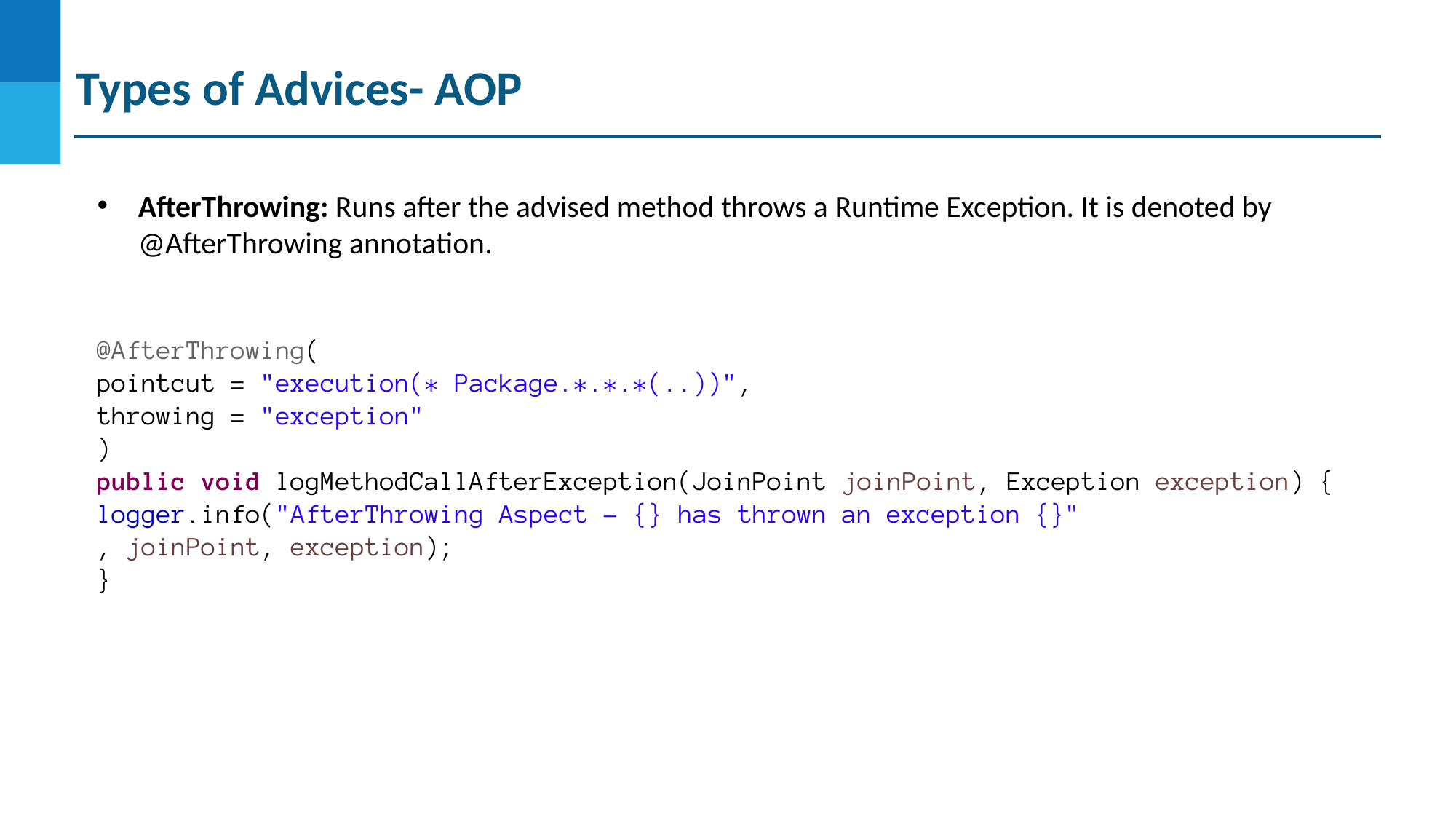

# Types of Advices- AOP
AfterThrowing: Runs after the advised method throws a Runtime Exception. It is denoted by @AfterThrowing annotation.

@AfterThrowing(
pointcut = "execution(* Package.*.*.*(..))",
throwing = "exception"
)
public void logMethodCallAfterException(JoinPoint joinPoint, Exception exception) {
logger.info("AfterThrowing Aspect - {} has thrown an exception {}"
, joinPoint, exception);
}

DO NOT WRITE ANYTHING
HERE. LEAVE THIS SPACE FOR
 WEBCAM